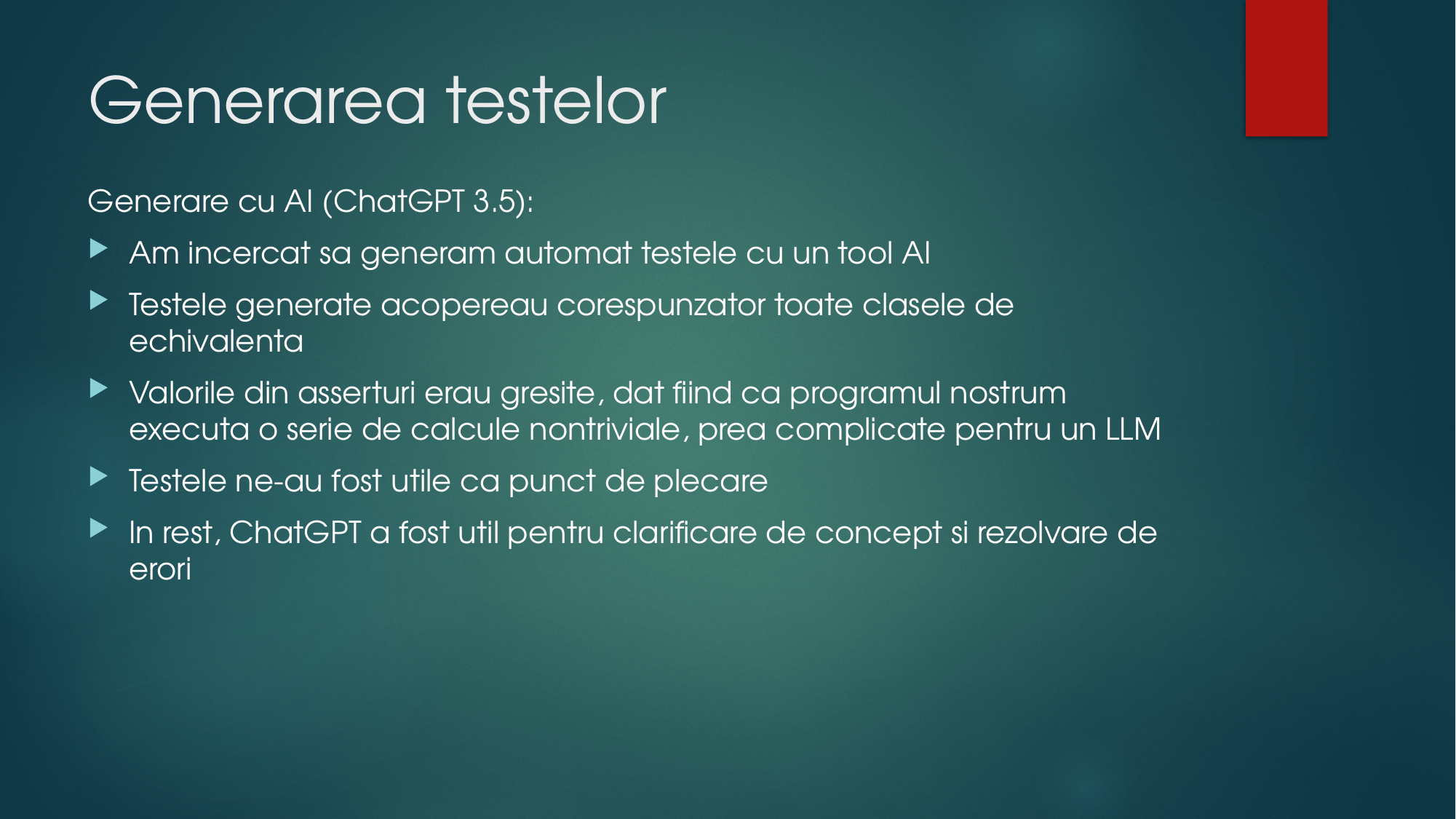

# Generarea testelor
Generare cu AI (ChatGPT 3.5):
Am incercat sa generam automat testele cu un tool AI
Testele generate acopereau corespunzator toate clasele de echivalenta
Valorile din asserturi erau gresite, dat fiind ca programul nostrum executa o serie de calcule nontriviale, prea complicate pentru un LLM
Testele ne-au fost utile ca punct de plecare
In rest, ChatGPT a fost util pentru clarificare de concept si rezolvare de erori